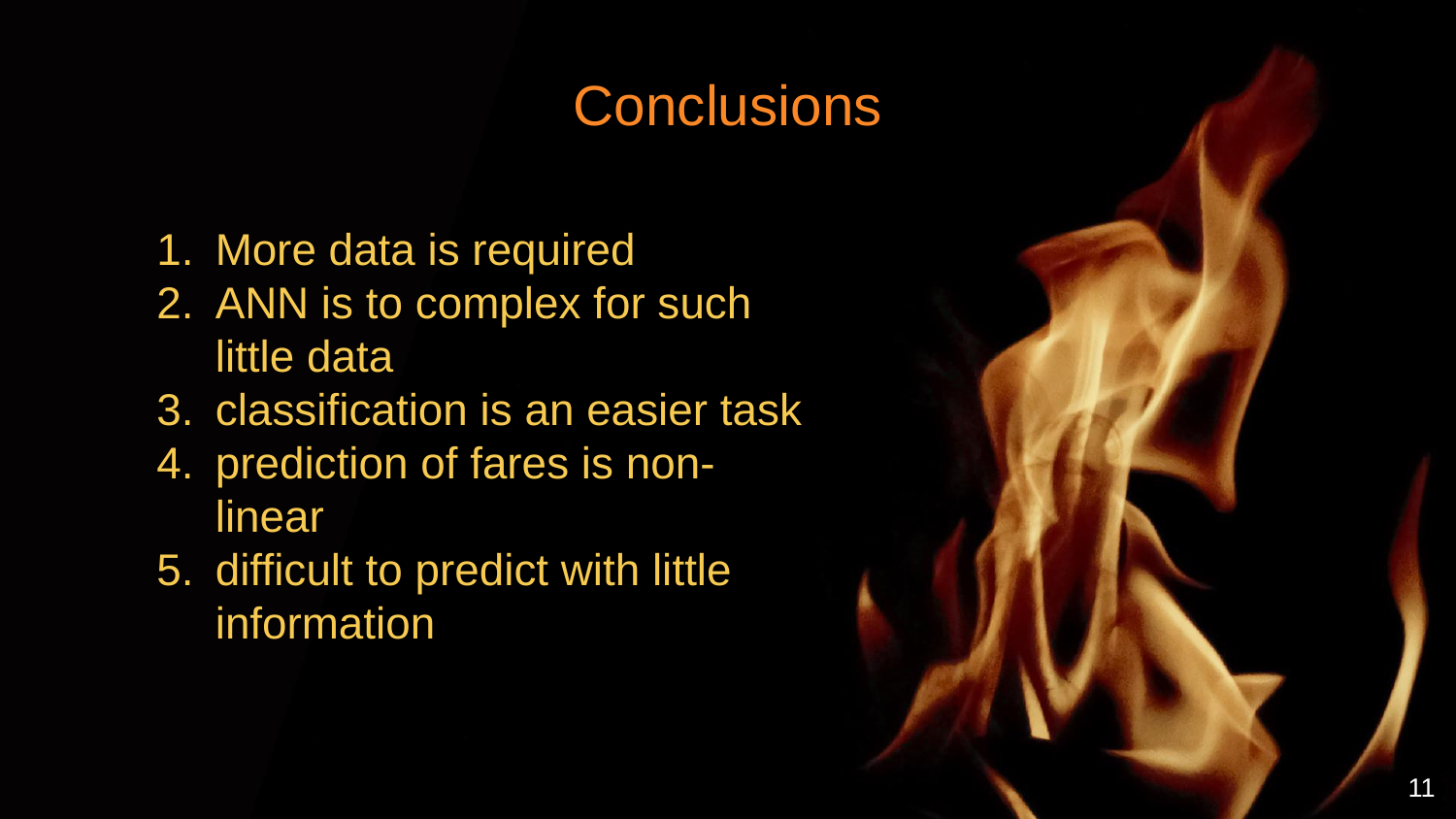

# Conclusions
More data is required
ANN is to complex for such little data
classification is an easier task
prediction of fares is non-linear
difficult to predict with little information
11